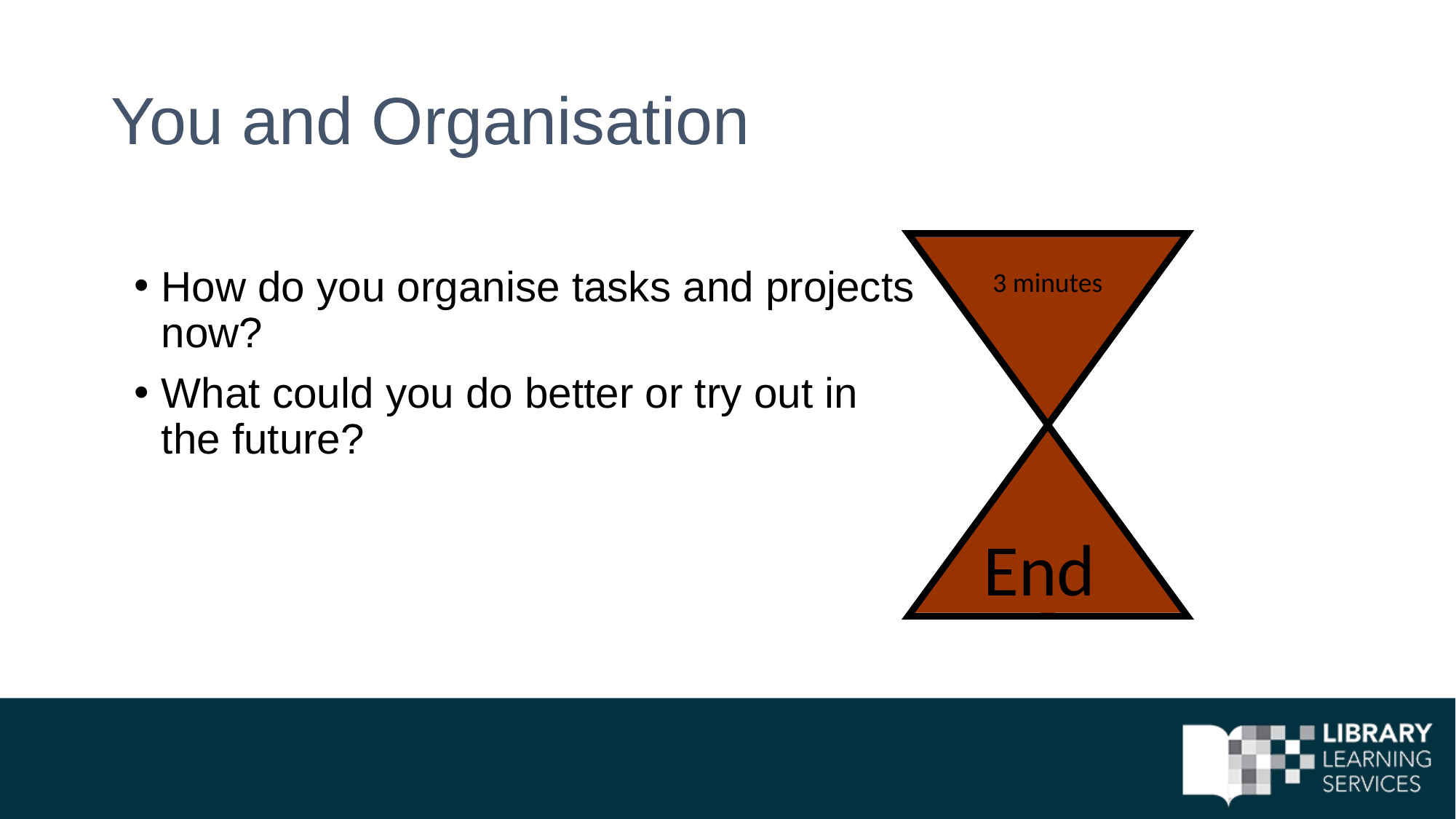

# You and Organisation

How do you organise tasks and projects now?
What could you do better or try out in the future?
3 minutes

End